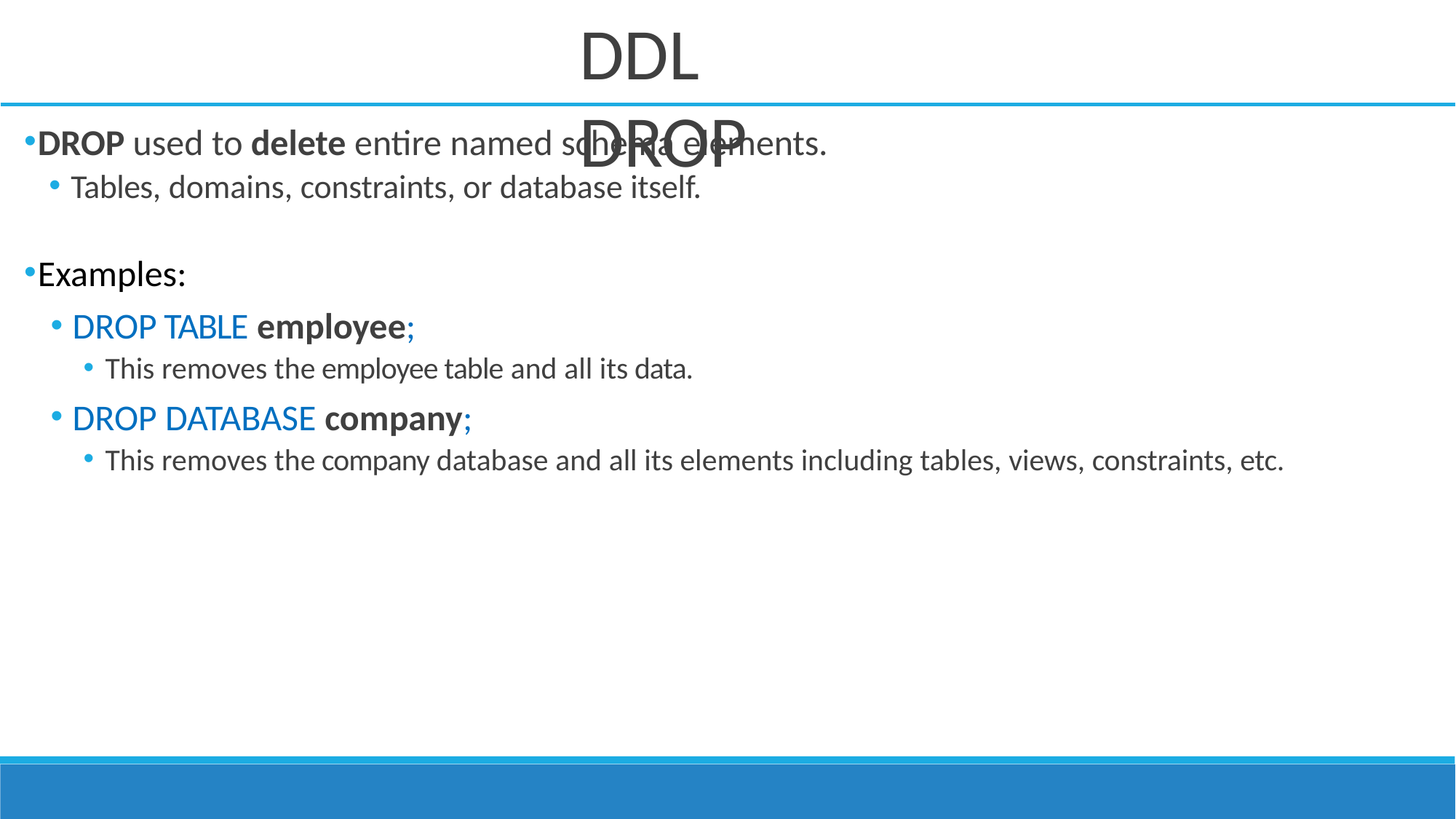

# DDL DROP

DROP used to delete entire named schema elements.
Tables, domains, constraints, or database itself.

Examples:
 DROP TABLE employee;
This removes the employee table and all its data.
 DROP DATABASE company;
This removes the company database and all its elements including tables, views, constraints, etc.